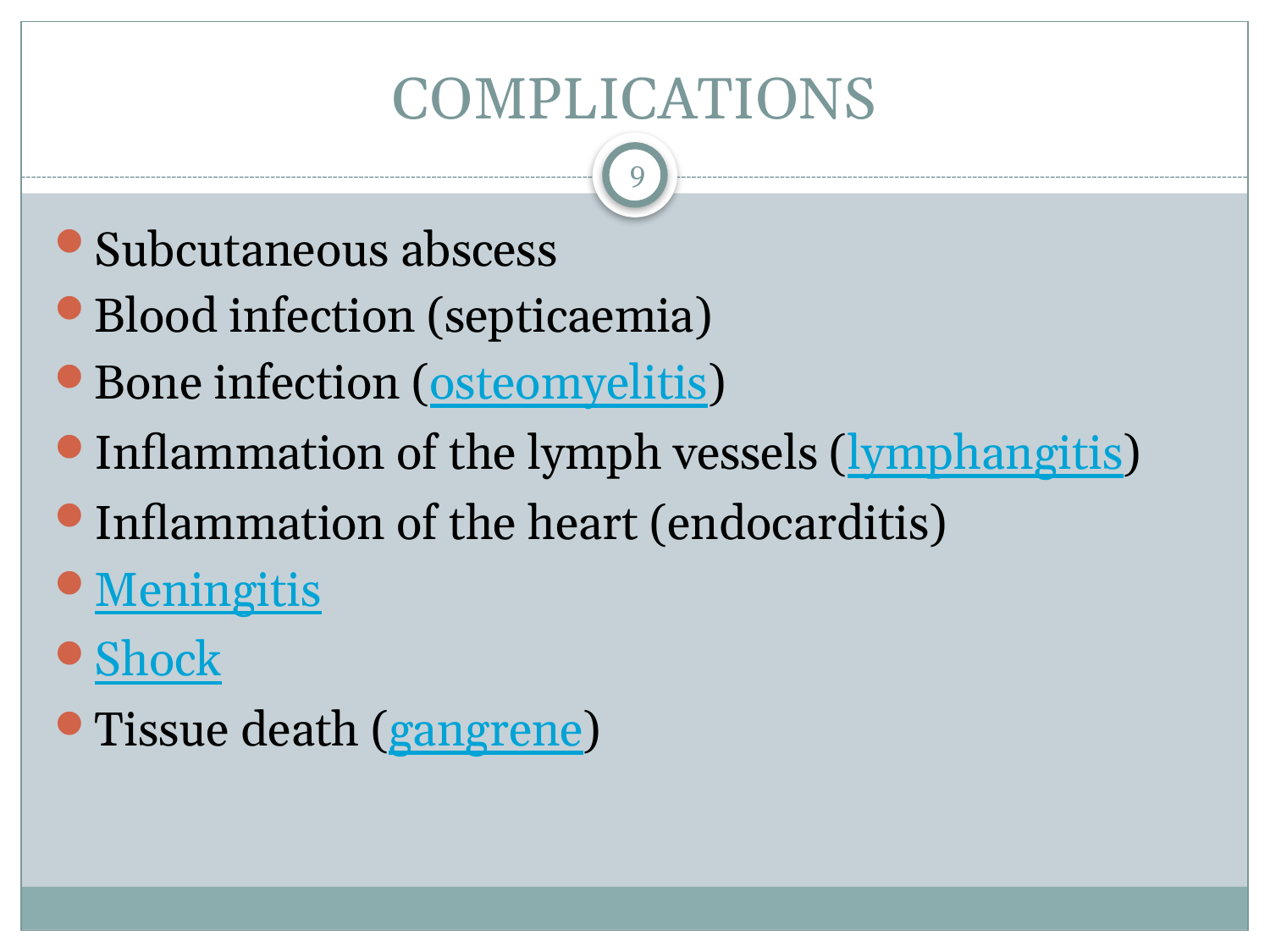

# COMPLICATIONS
9
Subcutaneous abscess
Blood infection (septicaemia)
Bone infection (osteomyelitis)
Inflammation of the lymph vessels (lymphangitis)
Inflammation of the heart (endocarditis)
Meningitis
Shock
Tissue death (gangrene)